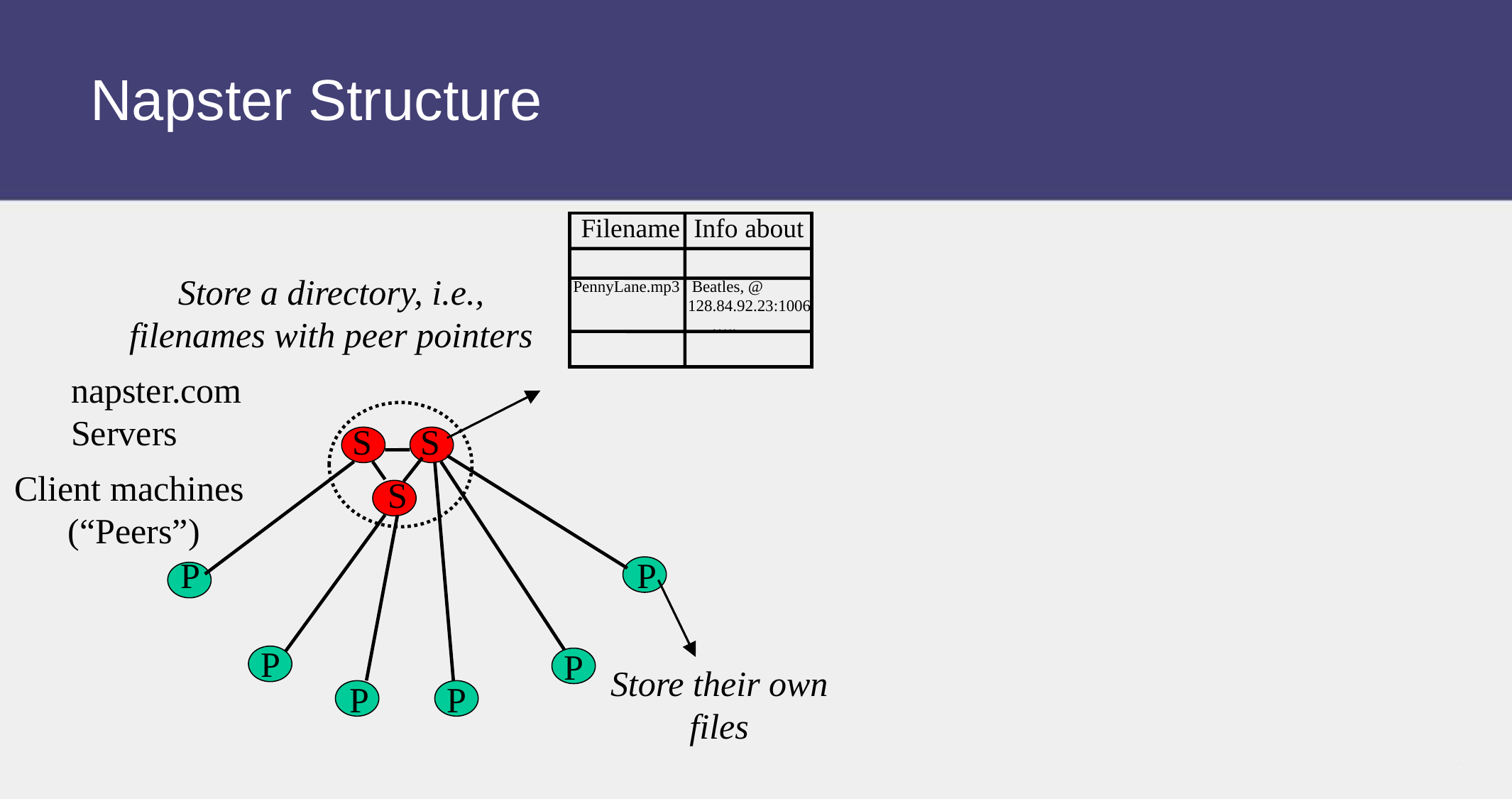

# Napster Structure
Filename  Info about

Store a directory, i.e.,
filenames with peer pointers

PennyLane.mp3   Beatles, @
	  128.84.92.23:1006
                                  …..

napster.com Servers

S

S

Client machines
(“Peers”)

S

P

P

P

P

Store their own
files
P

P